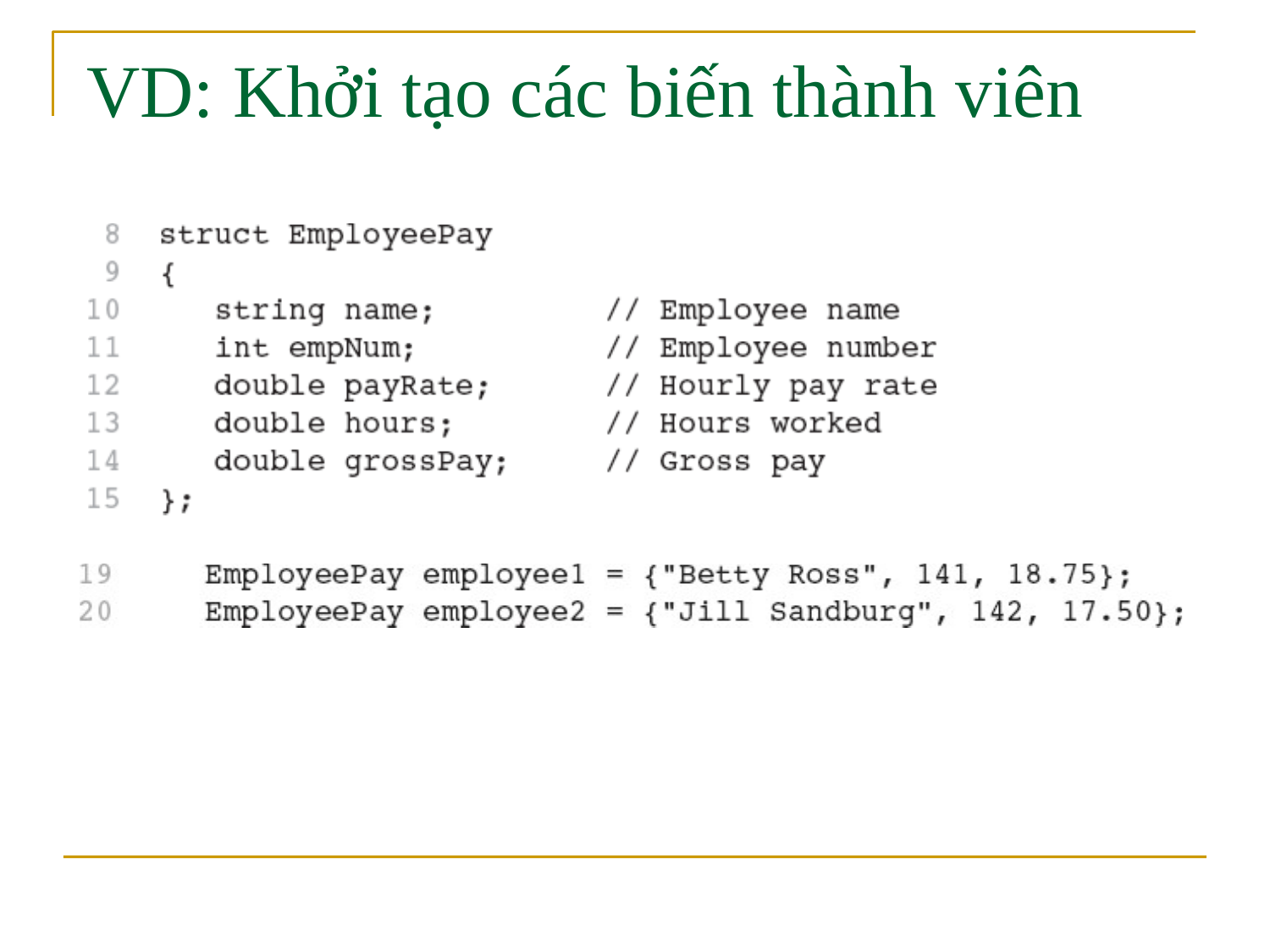

# VD: Khởi tạo các biến thành viên